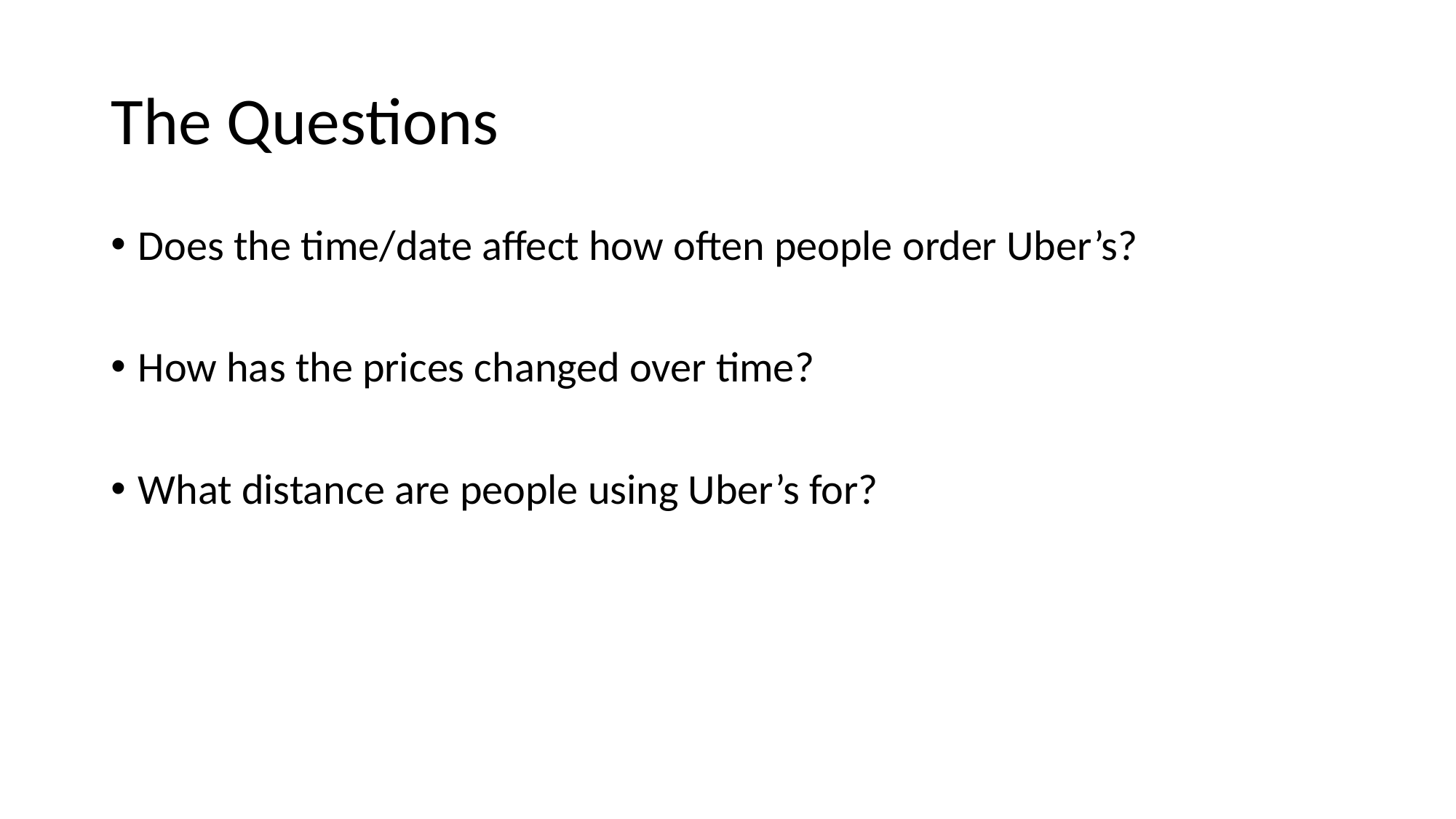

# The Questions
Does the time/date affect how often people order Uber’s?

How has the prices changed over time?

What distance are people using Uber’s for?